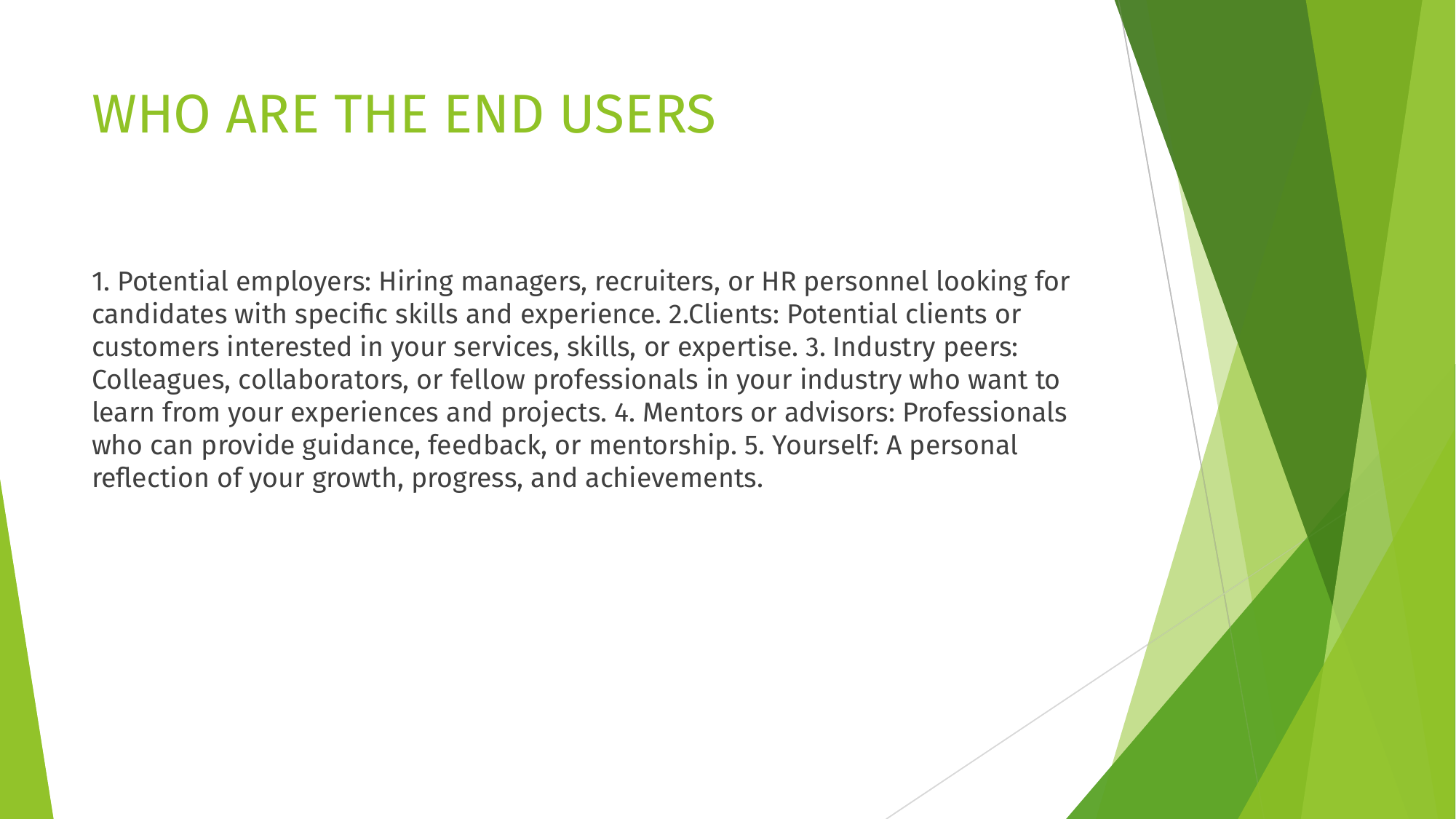

# WHO ARE THE END USERS
1. Potential employers: Hiring managers, recruiters, or HR personnel looking for candidates with specific skills and experience. 2.Clients: Potential clients or customers interested in your services, skills, or expertise. 3. Industry peers: Colleagues, collaborators, or fellow professionals in your industry who want to learn from your experiences and projects. 4. Mentors or advisors: Professionals who can provide guidance, feedback, or mentorship. 5. Yourself: A personal reflection of your growth, progress, and achievements.